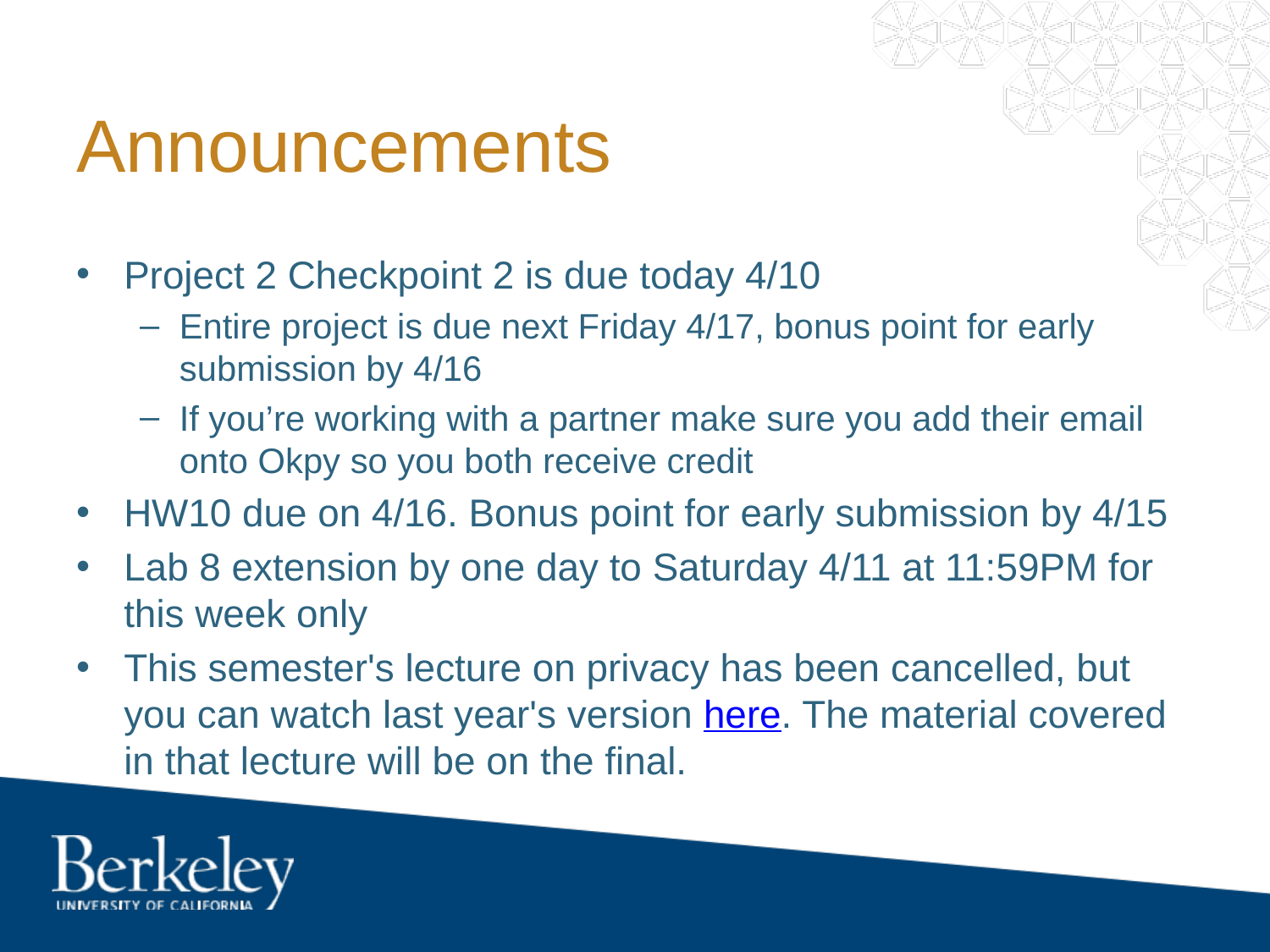

# Announcements
Project 2 Checkpoint 2 is due today 4/10
Entire project is due next Friday 4/17, bonus point for early submission by 4/16
If you’re working with a partner make sure you add their email onto Okpy so you both receive credit
HW10 due on 4/16. Bonus point for early submission by 4/15
Lab 8 extension by one day to Saturday 4/11 at 11:59PM for this week only
This semester's lecture on privacy has been cancelled, but you can watch last year's version here. The material covered in that lecture will be on the final.